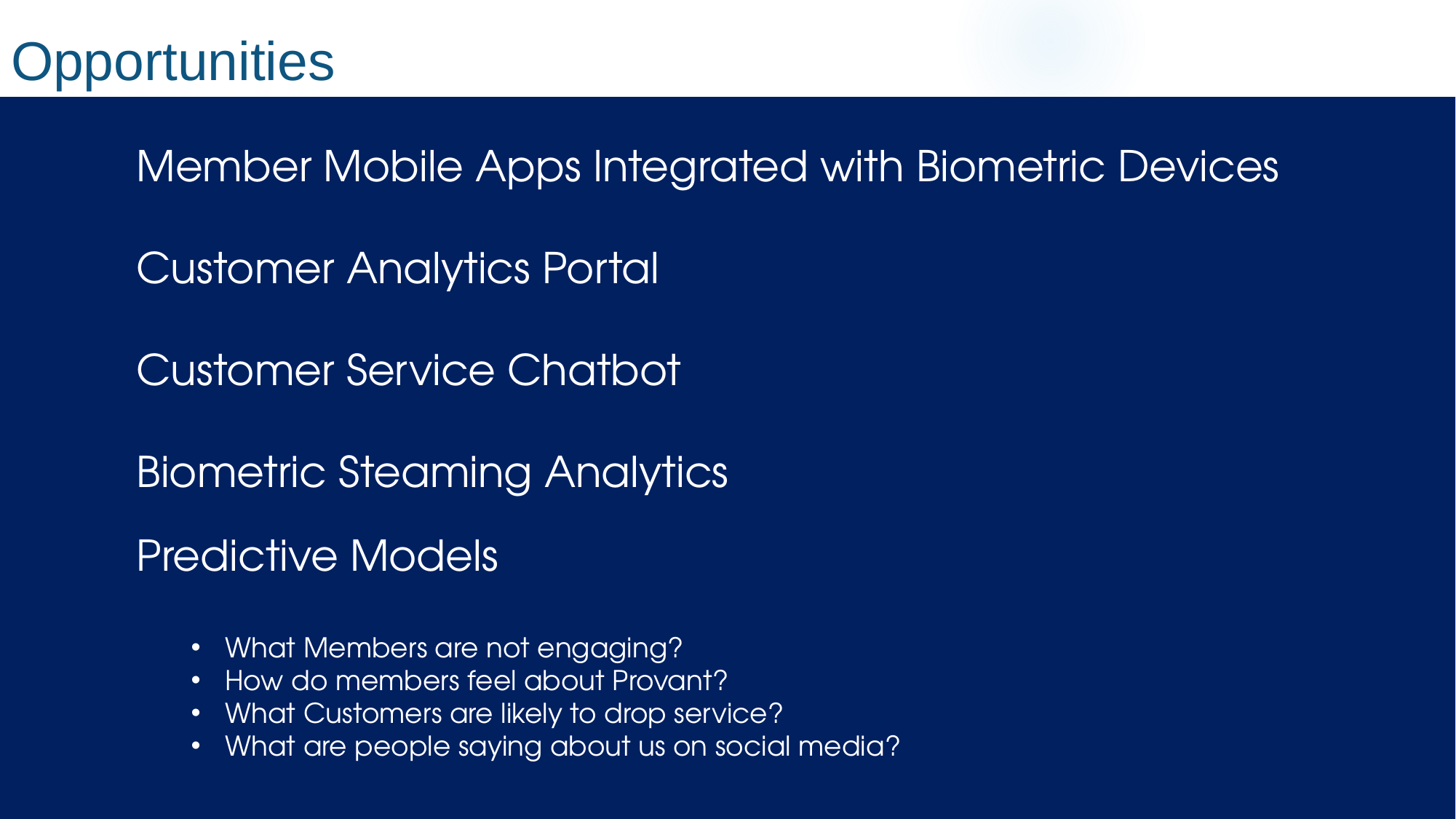

Opportunities
Member Mobile Apps Integrated with Biometric Devices

Customer Analytics Portal

Customer Service Chatbot

Biometric Steaming Analytics

Predictive Models

What Members are not engaging?
How do members feel about Provant?
What Customers are likely to drop service?
What are people saying about us on social media?